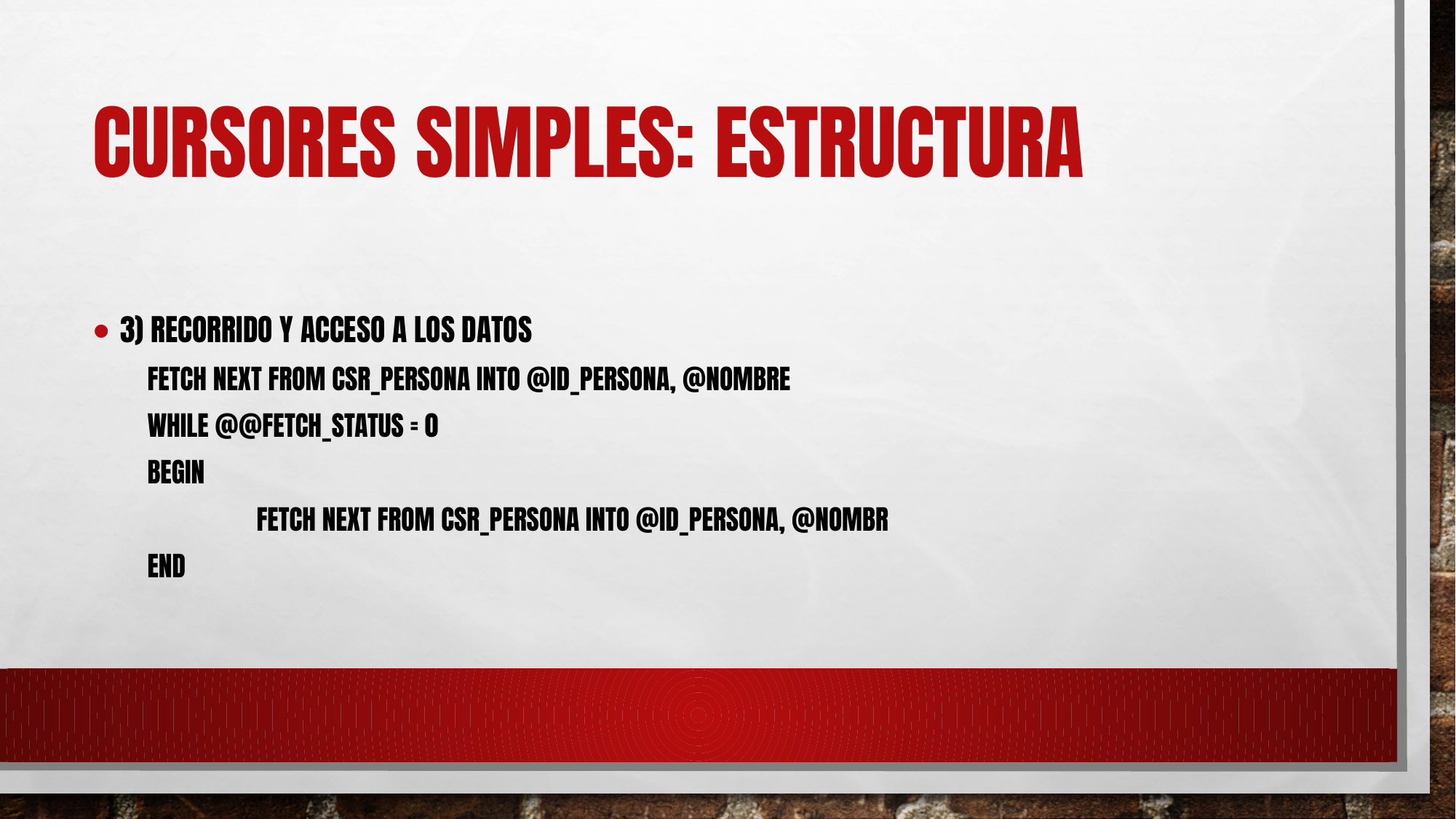

# CURSORES simples: estructura
3) recorrido y acceso a los datos
FETCH NEXT FROM csr_persona INTO @id_persona, @nombre
WHILE @@FETCH_STATUS = 0
Begin
	FETCH NEXT FROM csr_persona INTO @id_persona, @nombr
end